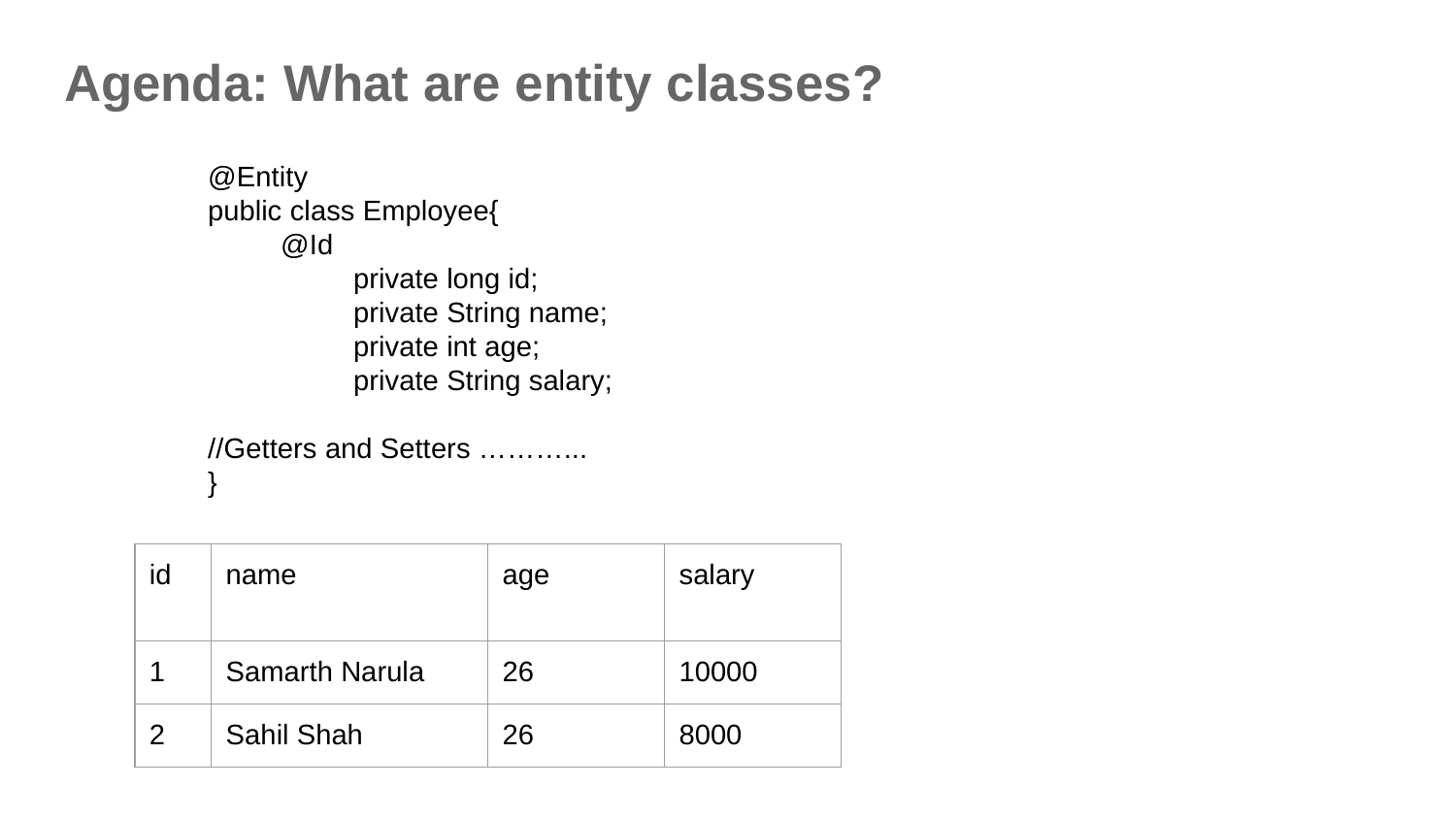

# Agenda: What are entity classes?

@Entity
public class Employee{
@Id
	private long id;
	private String name;
	private int age;
	private String salary;

//Getters and Setters ………...
}
| id | name | age | salary |
| --- | --- | --- | --- |
| 1 | Samarth Narula | 26 | 10000 |
| 2 | Sahil Shah | 26 | 8000 |